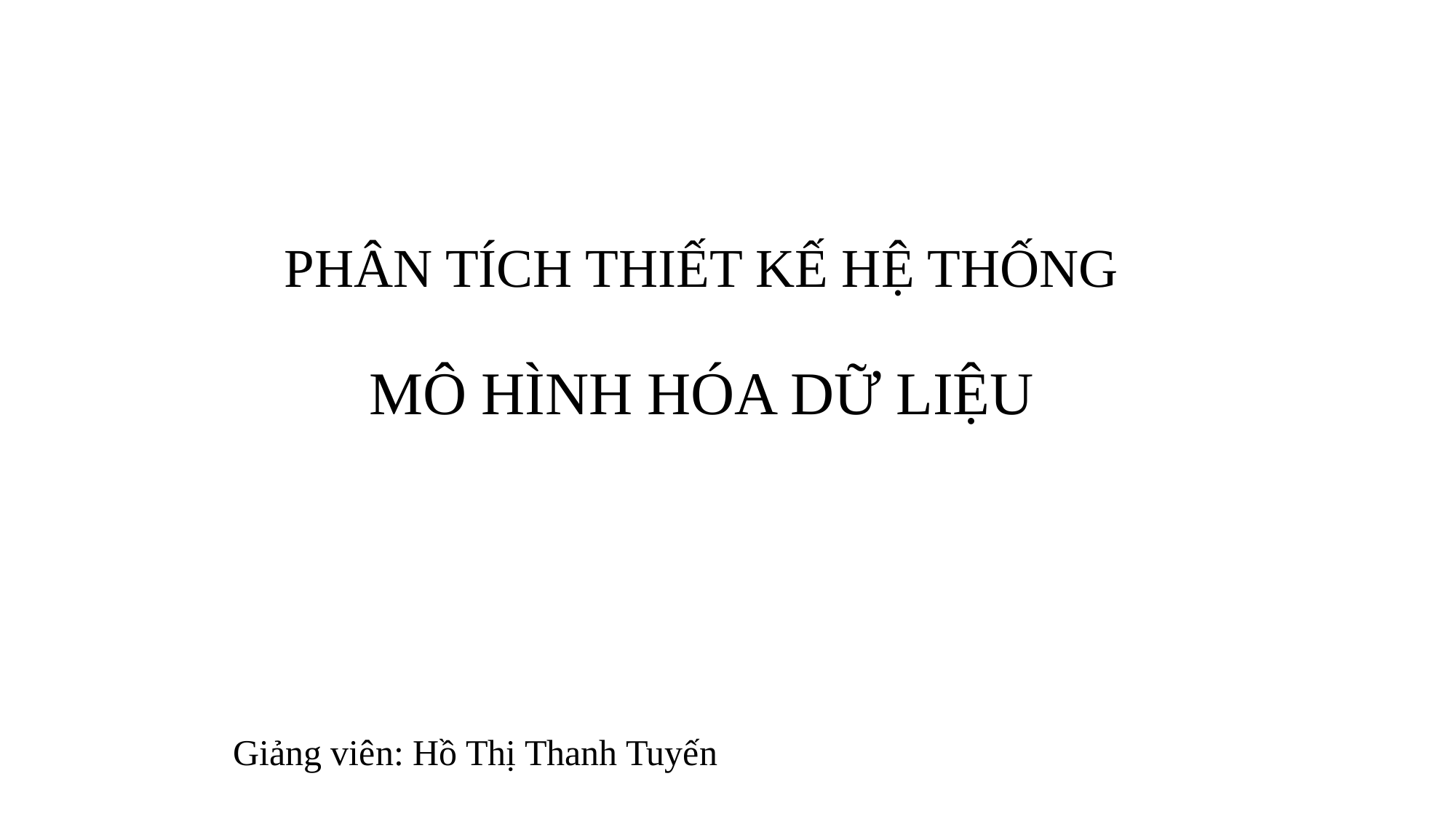

# PHÂN TÍCH THIẾT KẾ HỆ THỐNG
MÔ HÌNH HÓA DỮ LIỆU
Giảng viên: Hồ Thị Thanh Tuyến